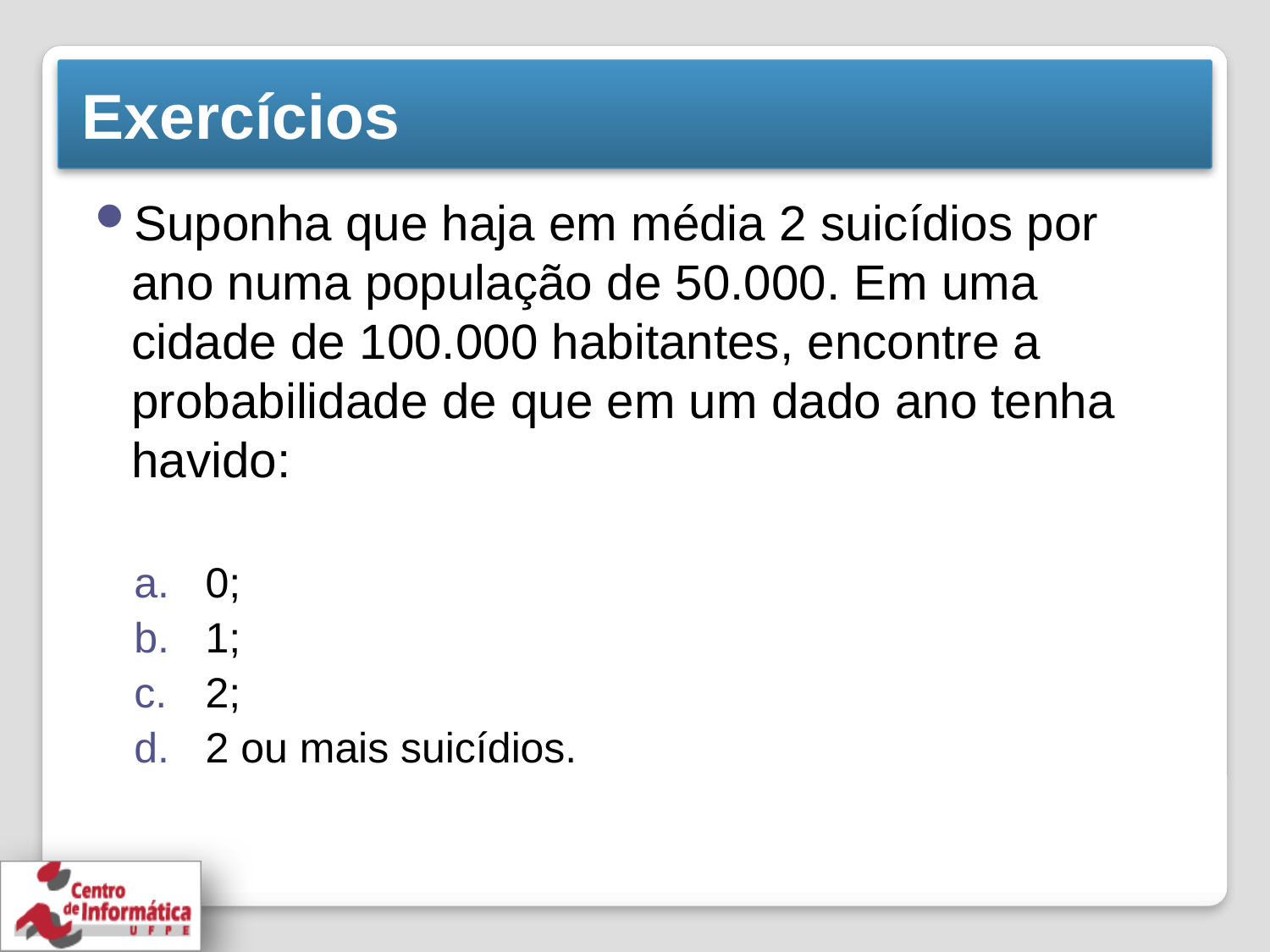

# Exercícios
Suponha que haja em média 2 suicídios por ano numa população de 50.000. Em uma cidade de 100.000 habitantes, encontre a probabilidade de que em um dado ano tenha havido:

0;
1;
2;
2 ou mais suicídios.